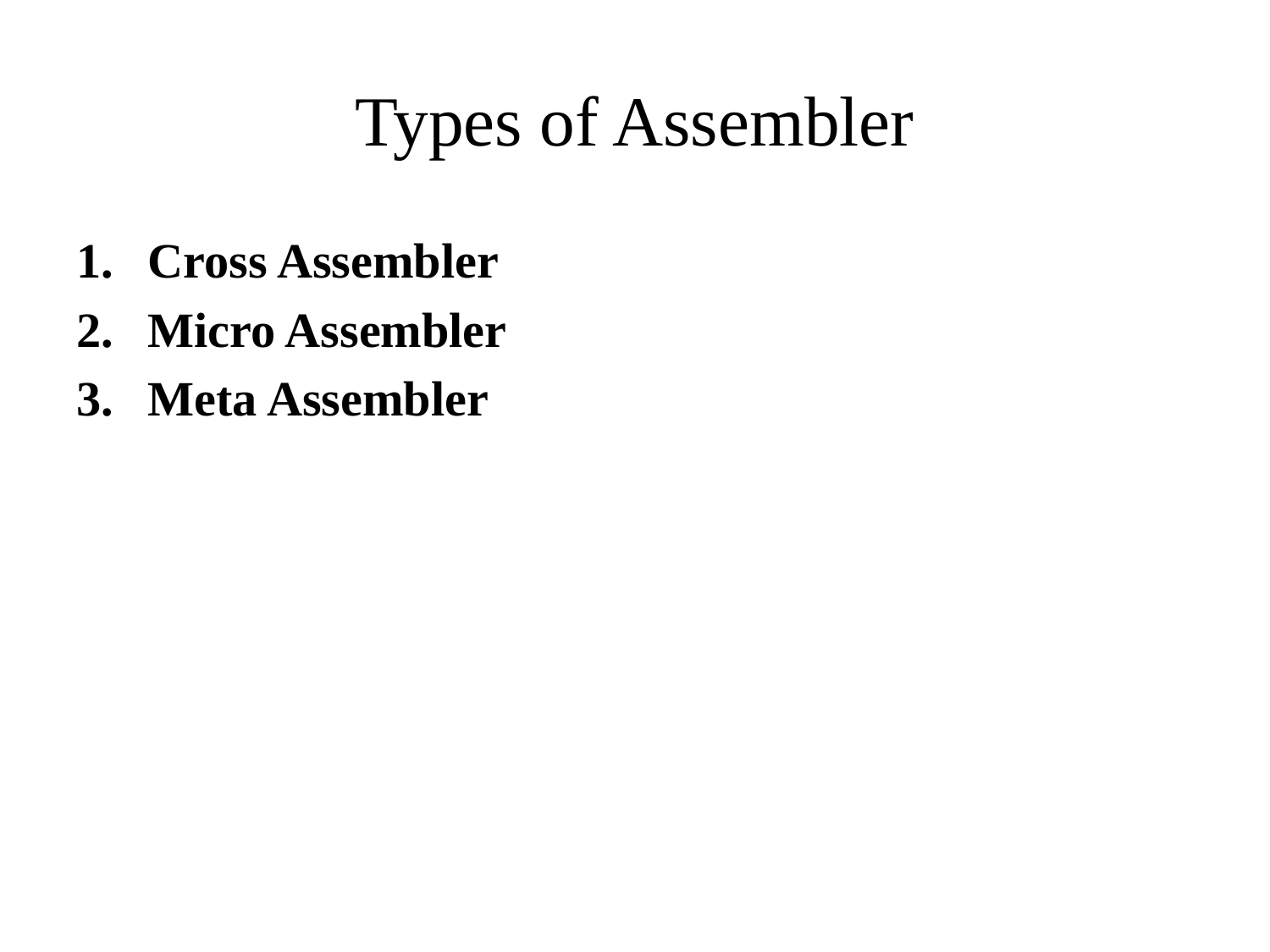

# Types of Assembler
Cross Assembler
Micro Assembler
Meta Assembler